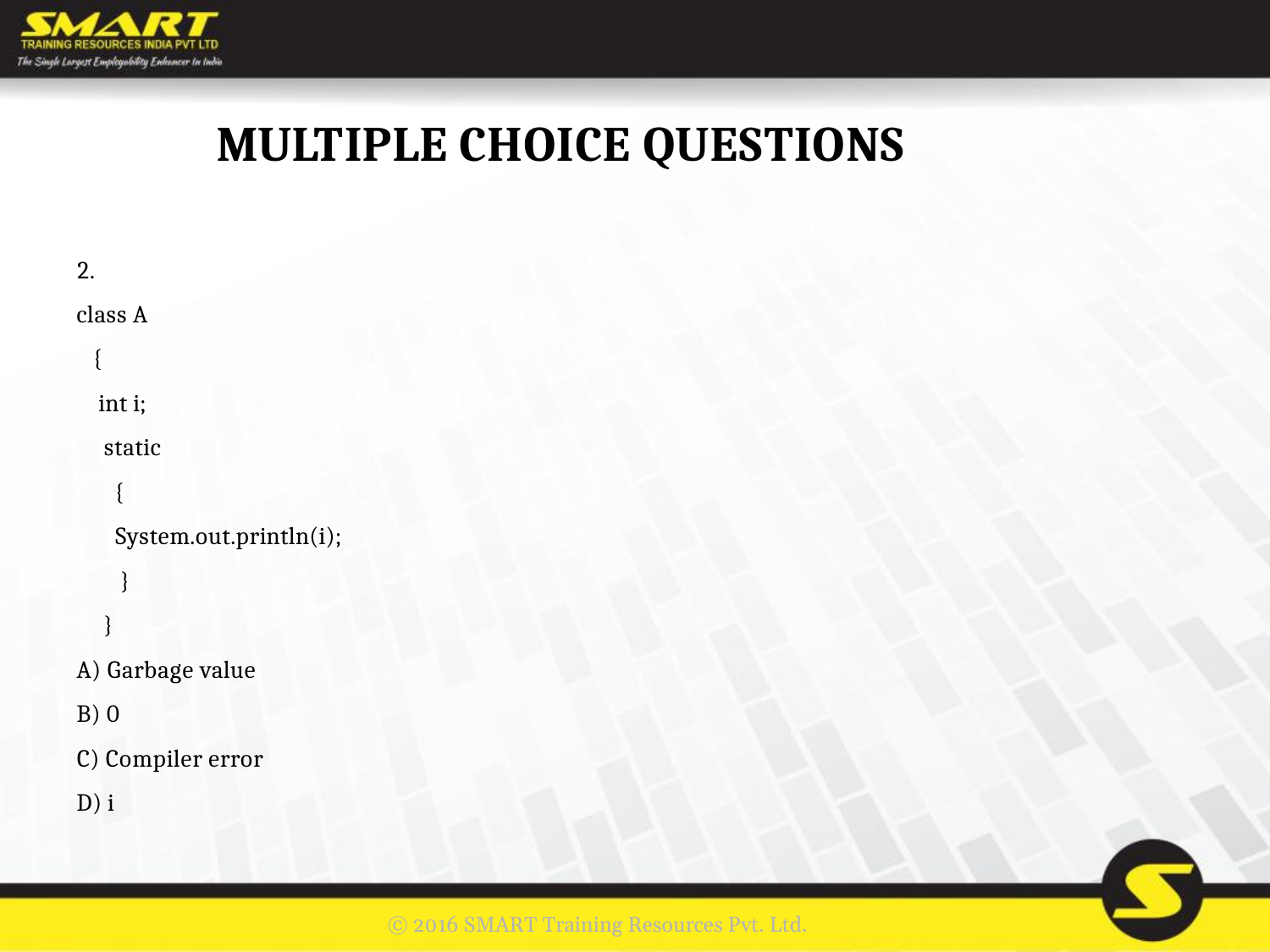

# MULTIPLE CHOICE QUESTIONS
2.
class A
   {
    int i;
     static
       {
       System.out.println(i);
        }
     }
A) Garbage value
B) 0
C) Compiler error
D) i
© 2016 SMART Training Resources Pvt. Ltd.